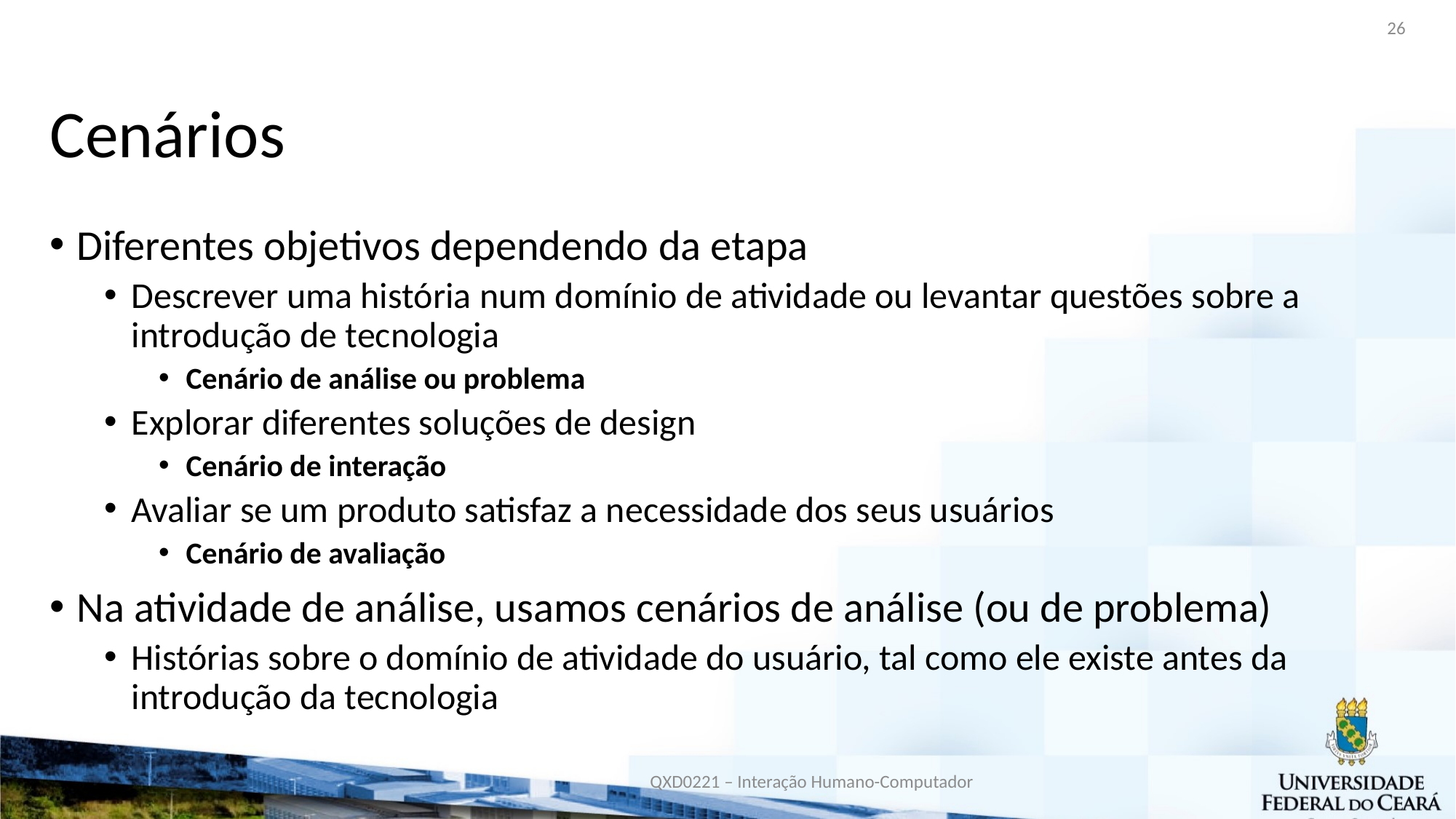

26
# Cenários
Diferentes objetivos dependendo da etapa
Descrever uma história num domínio de atividade ou levantar questões sobre a introdução de tecnologia
Cenário de análise ou problema
Explorar diferentes soluções de design
Cenário de interação
Avaliar se um produto satisfaz a necessidade dos seus usuários
Cenário de avaliação
Na atividade de análise, usamos cenários de análise (ou de problema)
Histórias sobre o domínio de atividade do usuário, tal como ele existe antes da introdução da tecnologia

QXD0221 – Interação Humano-Computador